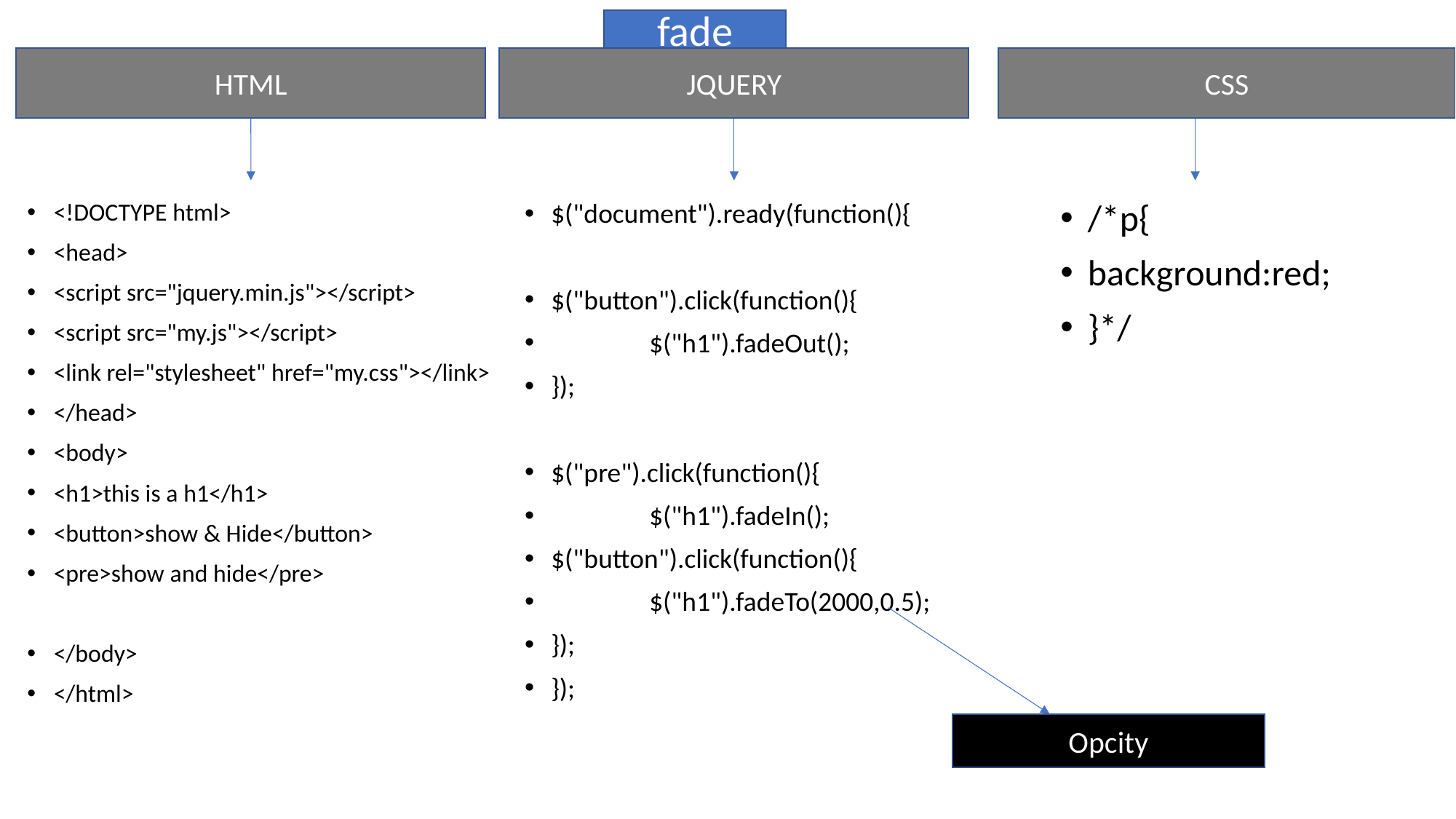

fade
HTML
JQUERY
CSS
<!DOCTYPE html>
<head>
<script src="jquery.min.js"></script>
<script src="my.js"></script>
<link rel="stylesheet" href="my.css"></link>
</head>
<body>
<h1>this is a h1</h1>
<button>show & Hide</button>
<pre>show and hide</pre>

</body>
</html>
$("document").ready(function(){

$("button").click(function(){
	$("h1").fadeOut();
});

$("pre").click(function(){
	$("h1").fadeIn();
$("button").click(function(){
	$("h1").fadeTo(2000,0.5);
});
});
/*p{
background:red;
}*/
Opcity